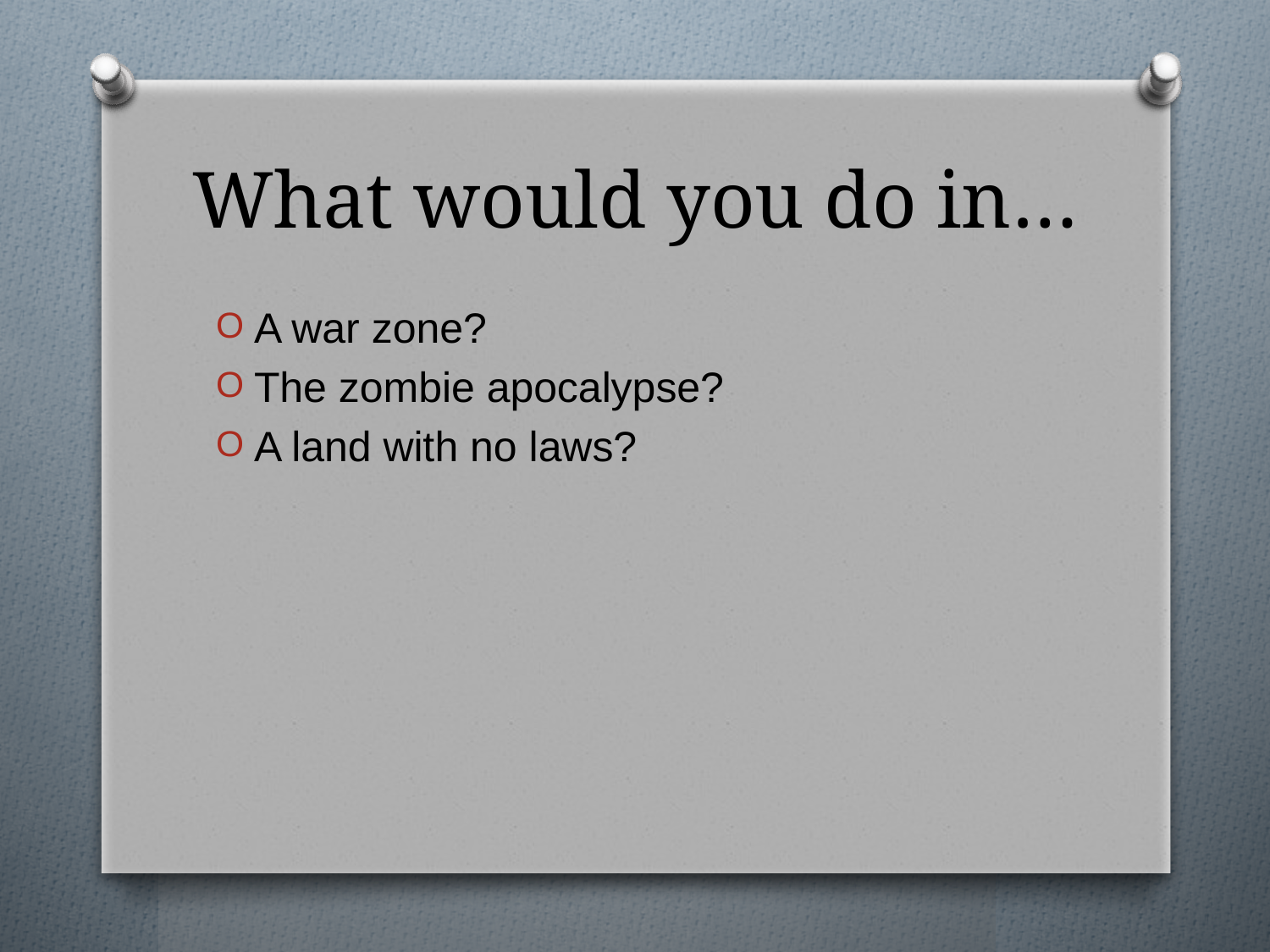

# What would you do in…
A war zone?
The zombie apocalypse?
A land with no laws?